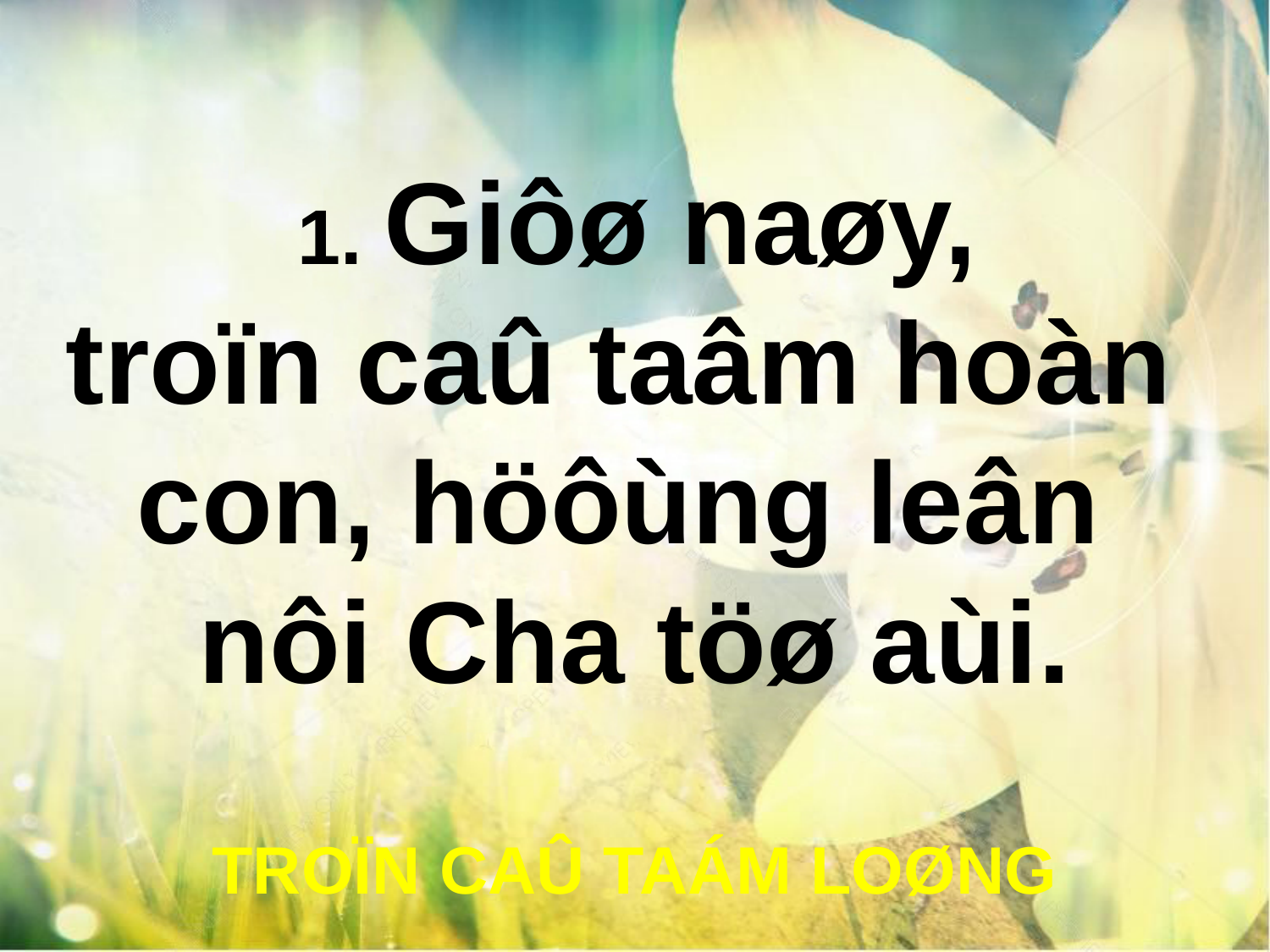

1. Giôø naøy,
troïn caû taâm hoàn
con, höôùng leân
nôi Cha töø aùi.
TROÏN CAÛ TAÁM LOØNG